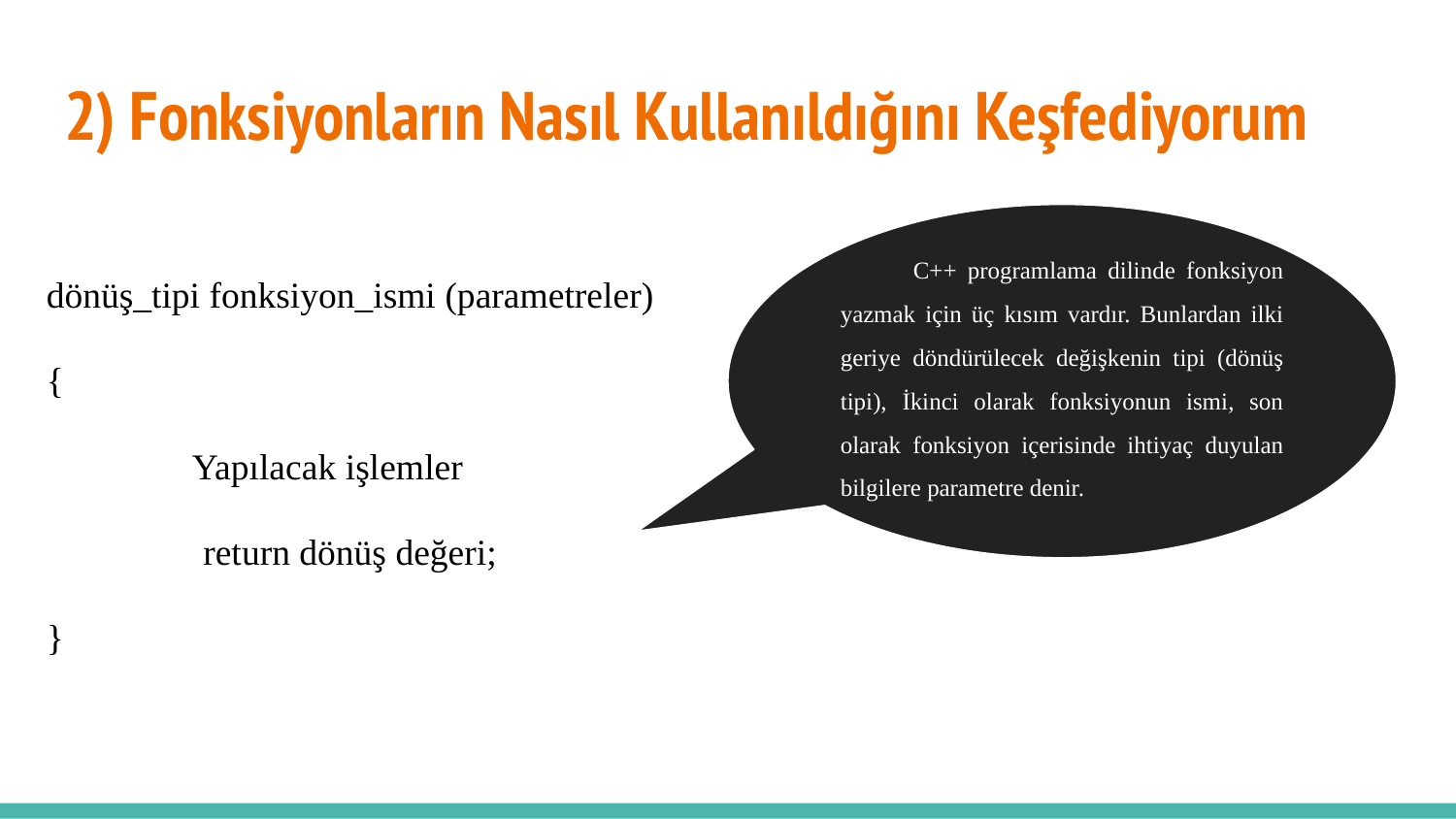

# 2) Fonksiyonların Nasıl Kullanıldığını Keşfediyorum
Algoritmanın Özellikleri

C++ programlama dilinde fonksiyon yazmak için üç kısım vardır. Bunlardan ilki geriye döndürülecek değişkenin tipi (dönüş tipi), İkinci olarak fonksiyonun ismi, son olarak fonksiyon içerisinde ihtiyaç duyulan bilgilere parametre denir.

dönüş_tipi fonksiyon_ismi (parametreler)
{
	Yapılacak işlemler
                 return dönüş değeri;
}